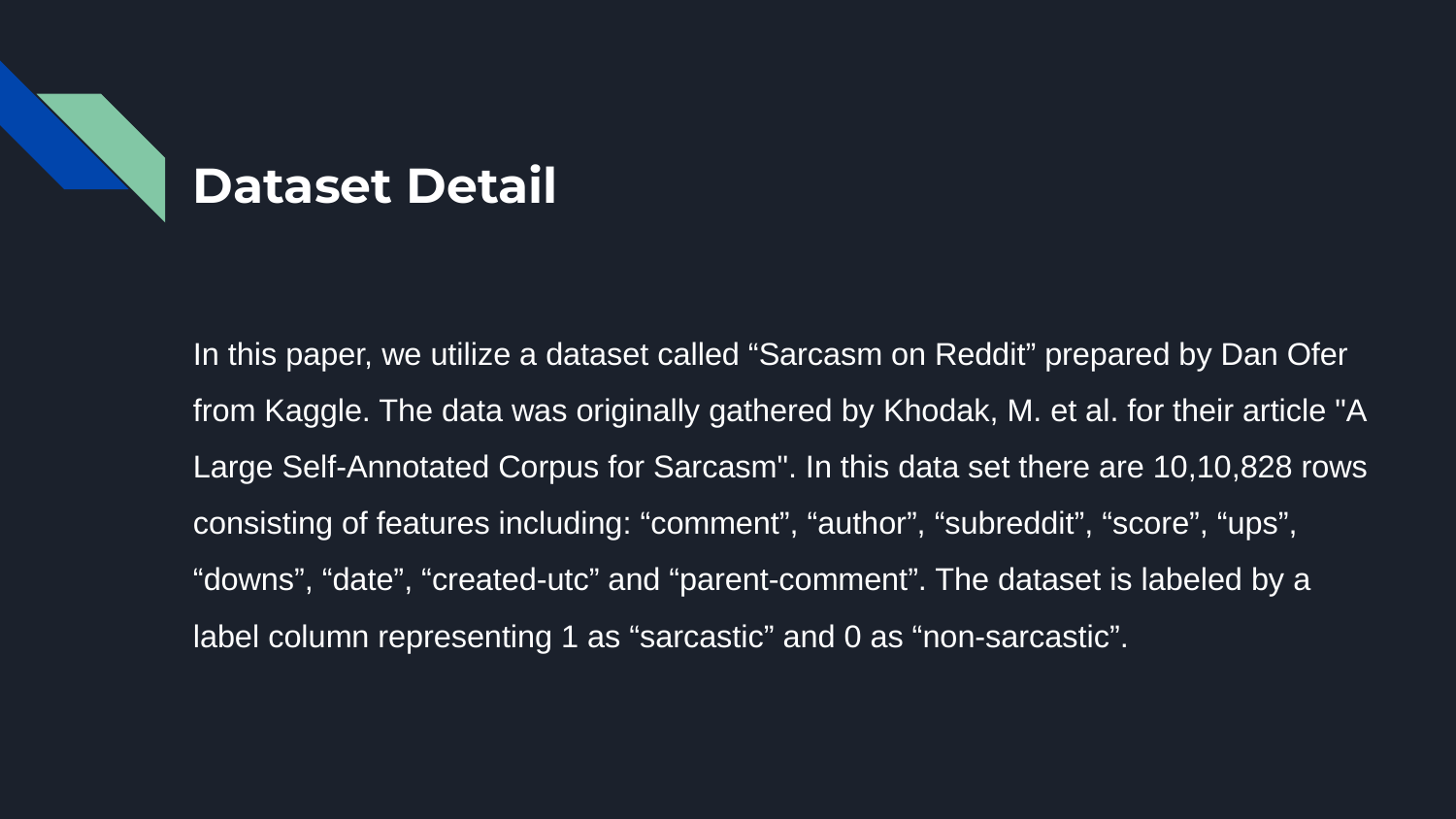

# Dataset Detail
In this paper, we utilize a dataset called “Sarcasm on Reddit” prepared by Dan Ofer from Kaggle. The data was originally gathered by Khodak, M. et al. for their article "A Large Self-Annotated Corpus for Sarcasm". In this data set there are 10,10,828 rows consisting of features including: “comment”, “author”, “subreddit”, “score”, “ups”, “downs”, “date”, “created-utc” and “parent-comment”. The dataset is labeled by a label column representing 1 as “sarcastic” and 0 as “non-sarcastic”.